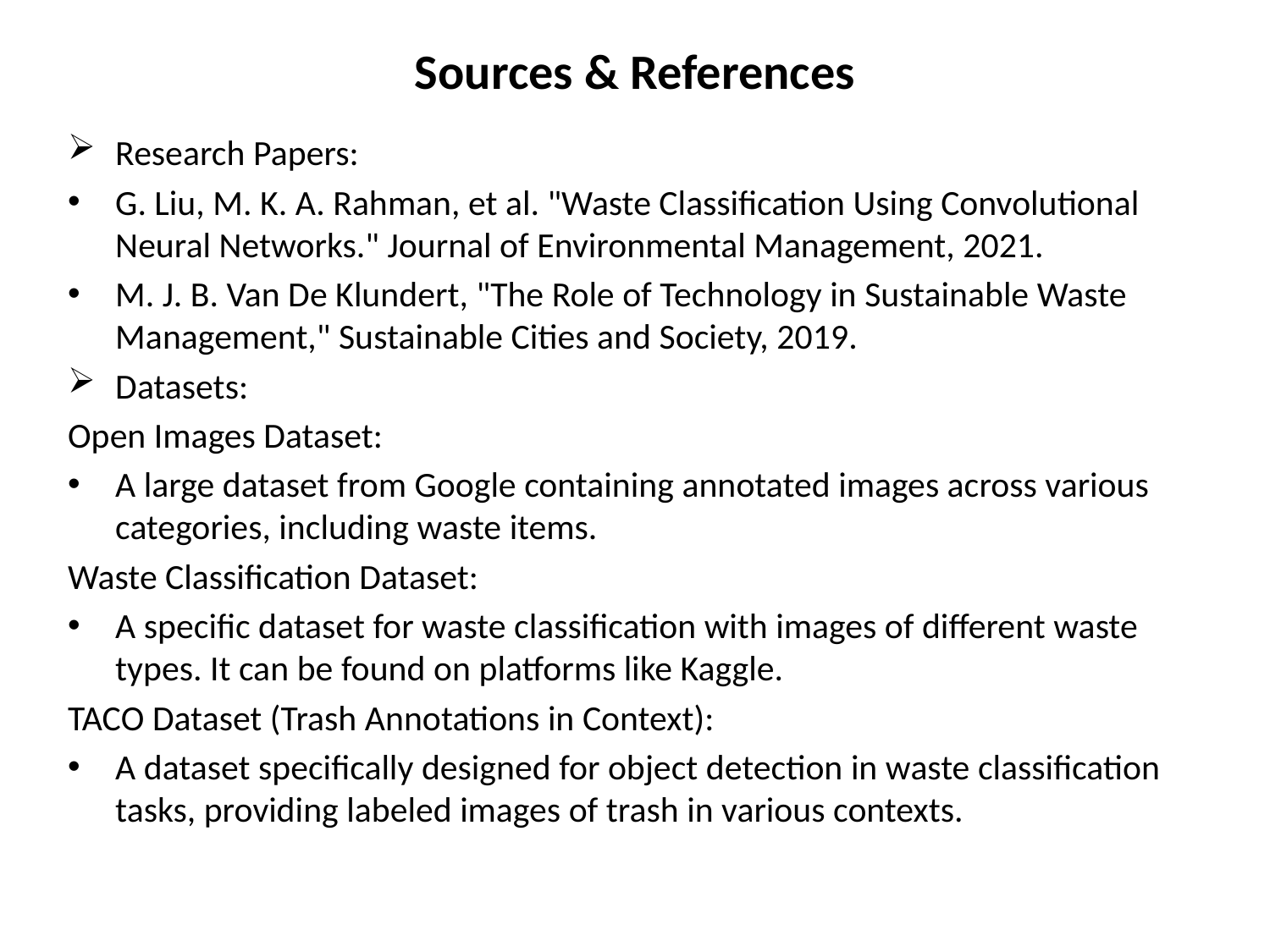

# Sources & References
Research Papers:
G. Liu, M. K. A. Rahman, et al. "Waste Classification Using Convolutional Neural Networks." Journal of Environmental Management, 2021.
M. J. B. Van De Klundert, "The Role of Technology in Sustainable Waste Management," Sustainable Cities and Society, 2019.
Datasets:
Open Images Dataset:
A large dataset from Google containing annotated images across various categories, including waste items.
Waste Classification Dataset:
A specific dataset for waste classification with images of different waste types. It can be found on platforms like Kaggle.
TACO Dataset (Trash Annotations in Context):
A dataset specifically designed for object detection in waste classification tasks, providing labeled images of trash in various contexts.